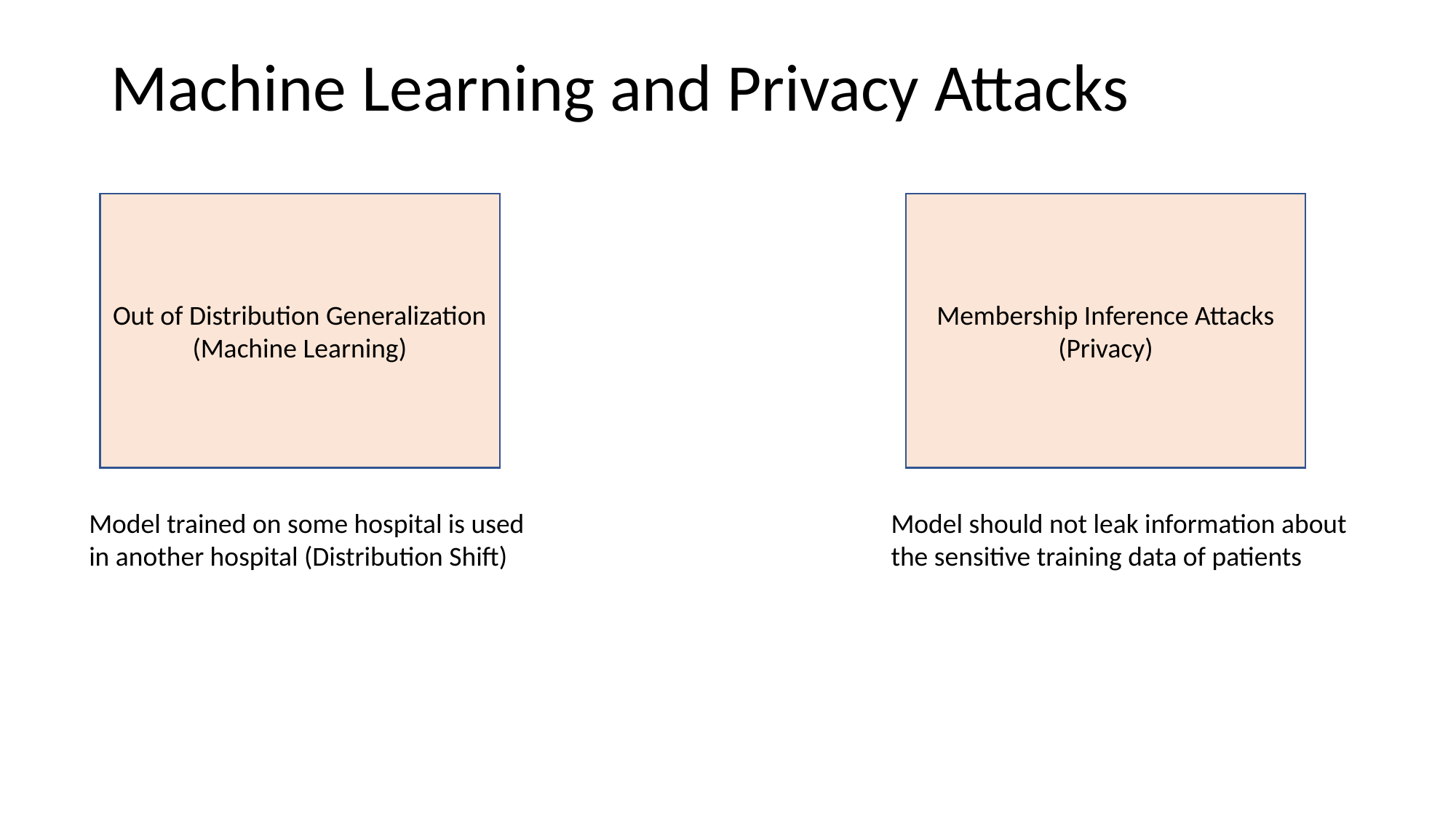

# Machine Learning and Privacy Attacks
Out of Distribution Generalization (Machine Learning)
Membership Inference Attacks
(Privacy)
Model trained on some hospital is used in another hospital (Distribution Shift)
Model should not leak information about the sensitive training data of patients